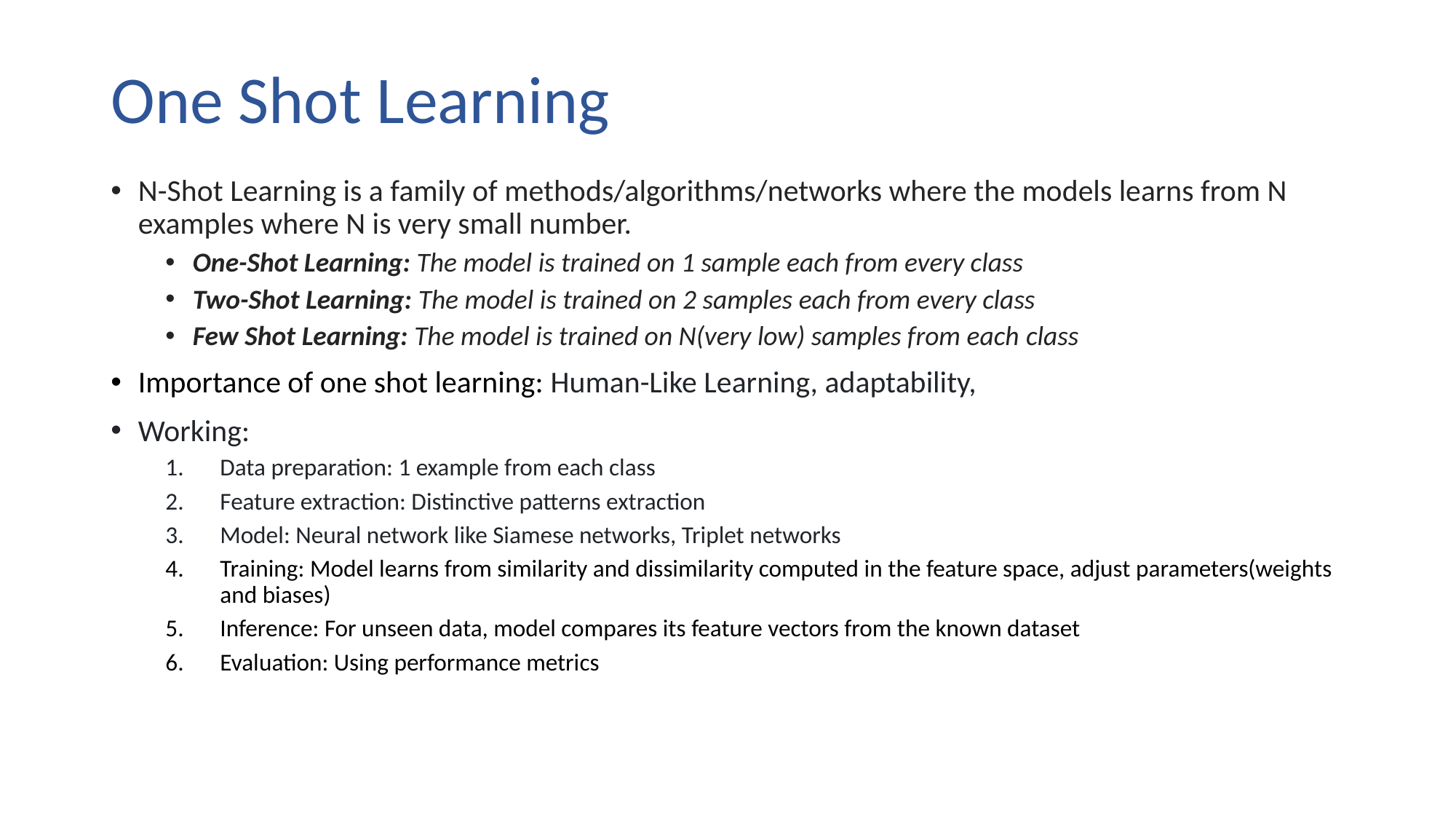

# One Shot Learning
N-Shot Learning is a family of methods/algorithms/networks where the models learns from N examples where N is very small number.
One-Shot Learning: The model is trained on 1 sample each from every class
Two-Shot Learning: The model is trained on 2 samples each from every class
Few Shot Learning: The model is trained on N(very low) samples from each class
Importance of one shot learning: Human-Like Learning, adaptability,
Working:
Data preparation: 1 example from each class
Feature extraction: Distinctive patterns extraction
Model: Neural network like Siamese networks, Triplet networks
Training: Model learns from similarity and dissimilarity computed in the feature space, adjust parameters(weights and biases)
Inference: For unseen data, model compares its feature vectors from the known dataset
Evaluation: Using performance metrics